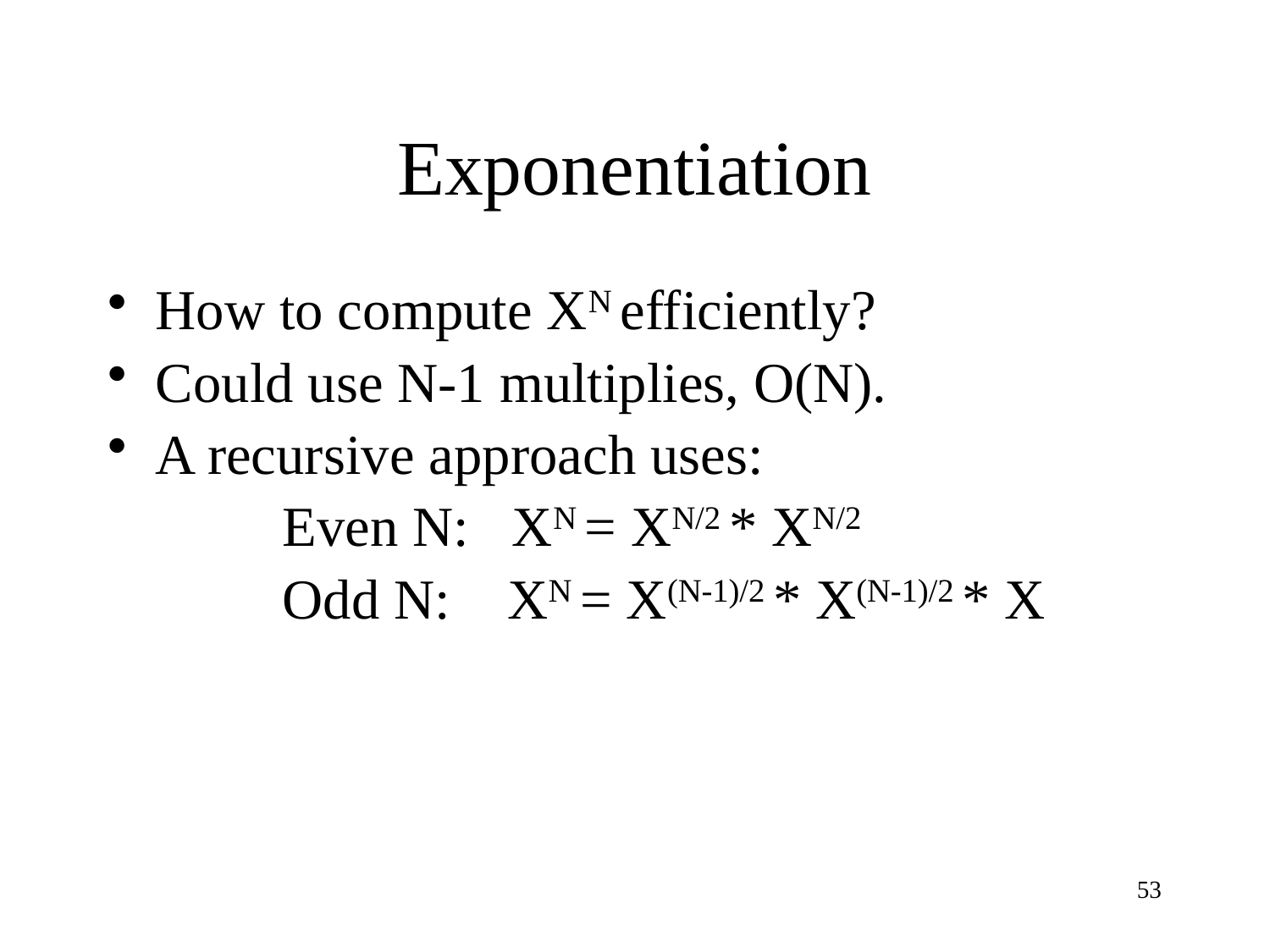

# Exponentiation
How to compute XN efficiently?
Could use N-1 multiplies, O(N).
A recursive approach uses:
		Even N:   XN = XN/2 * XN/2
		Odd N:    XN = X(N-1)/2 * X(N-1)/2 * X

53